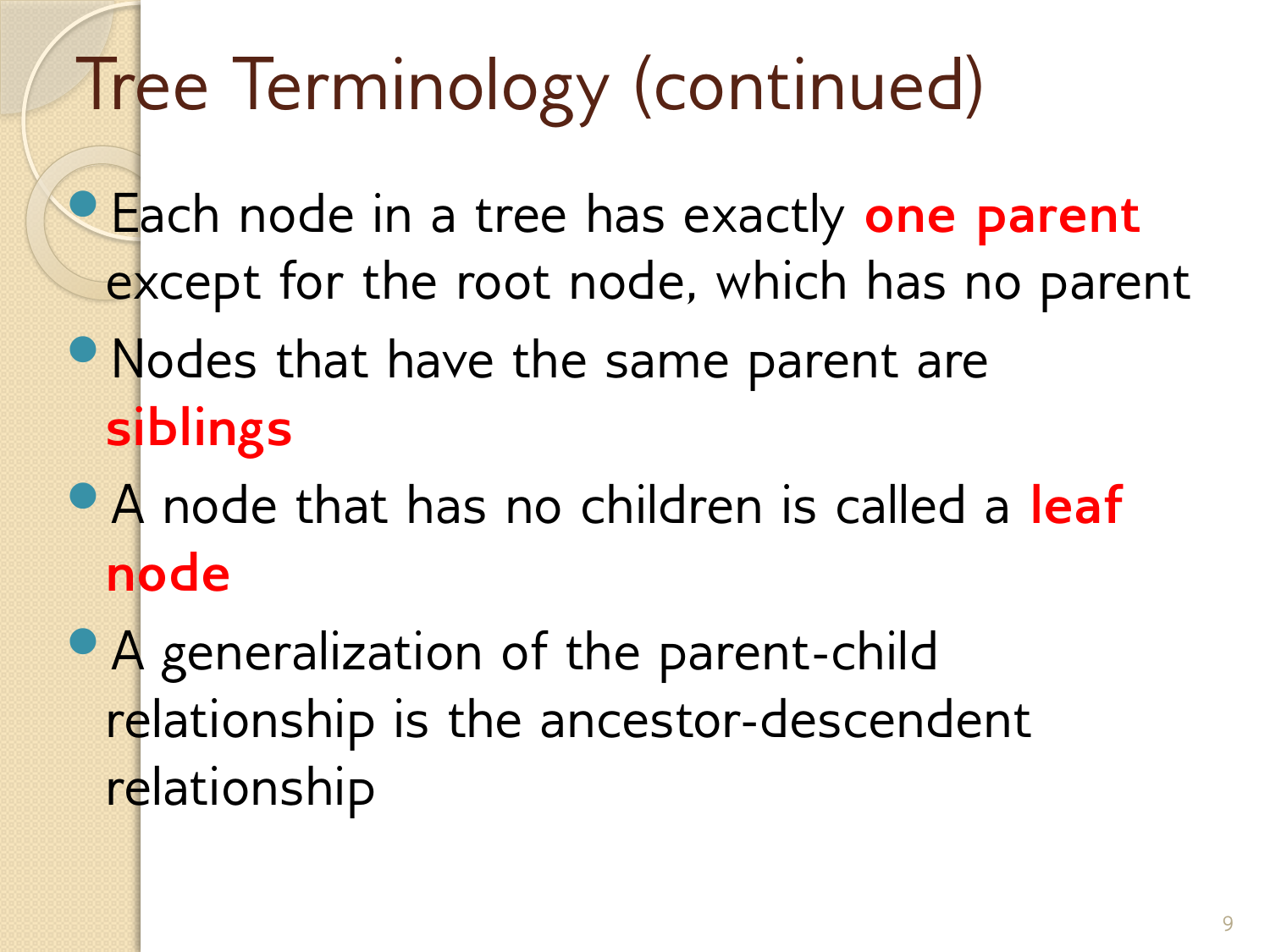

# Tree Terminology (continued)
Each node in a tree has exactly one parent except for the root node, which has no parent
Nodes that have the same parent are siblings
A node that has no children is called a leaf node
A generalization of the parent-child relationship is the ancestor-descendent relationship
9